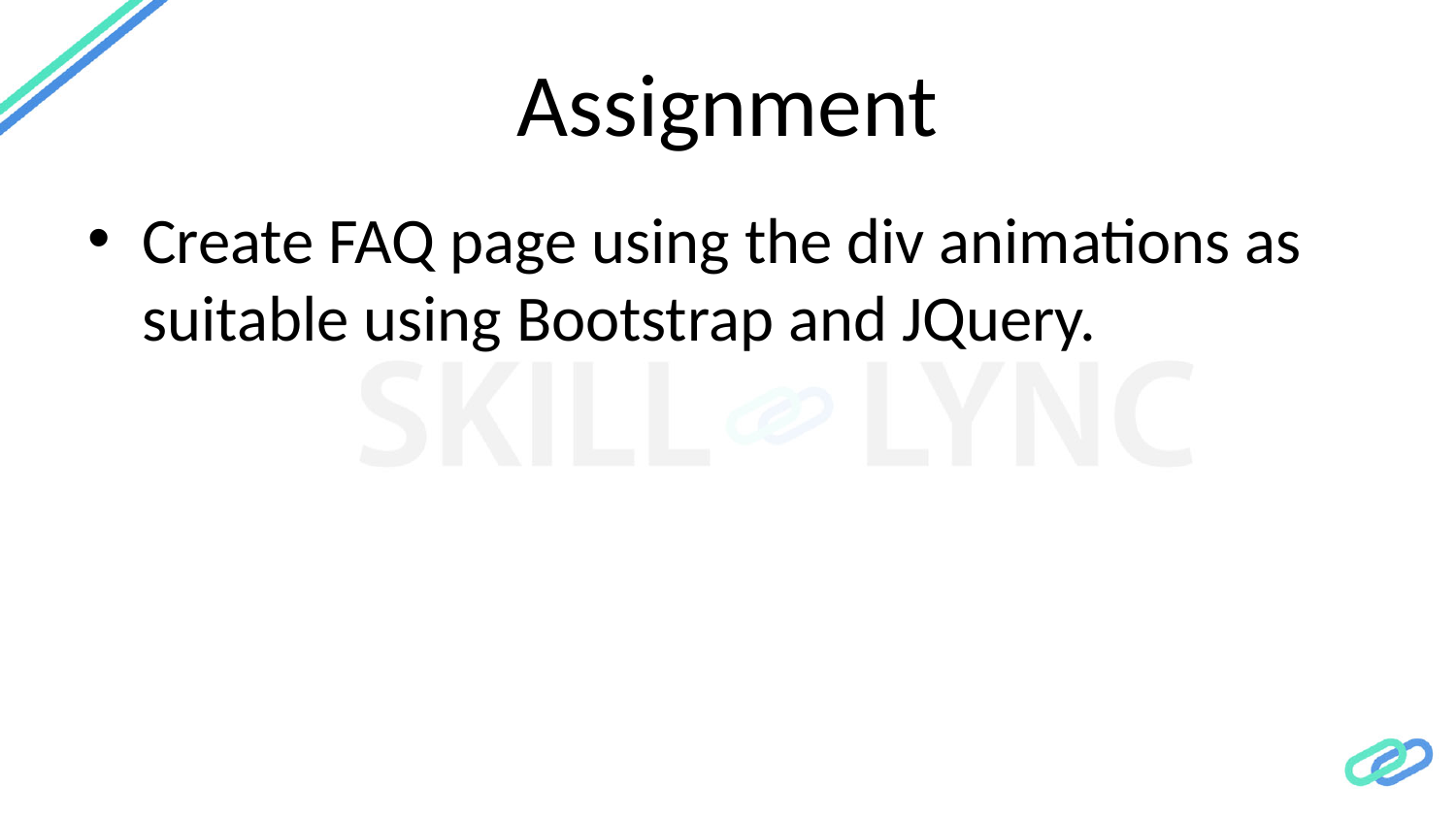

# Assignment
Create FAQ page using the div animations as suitable using Bootstrap and JQuery.